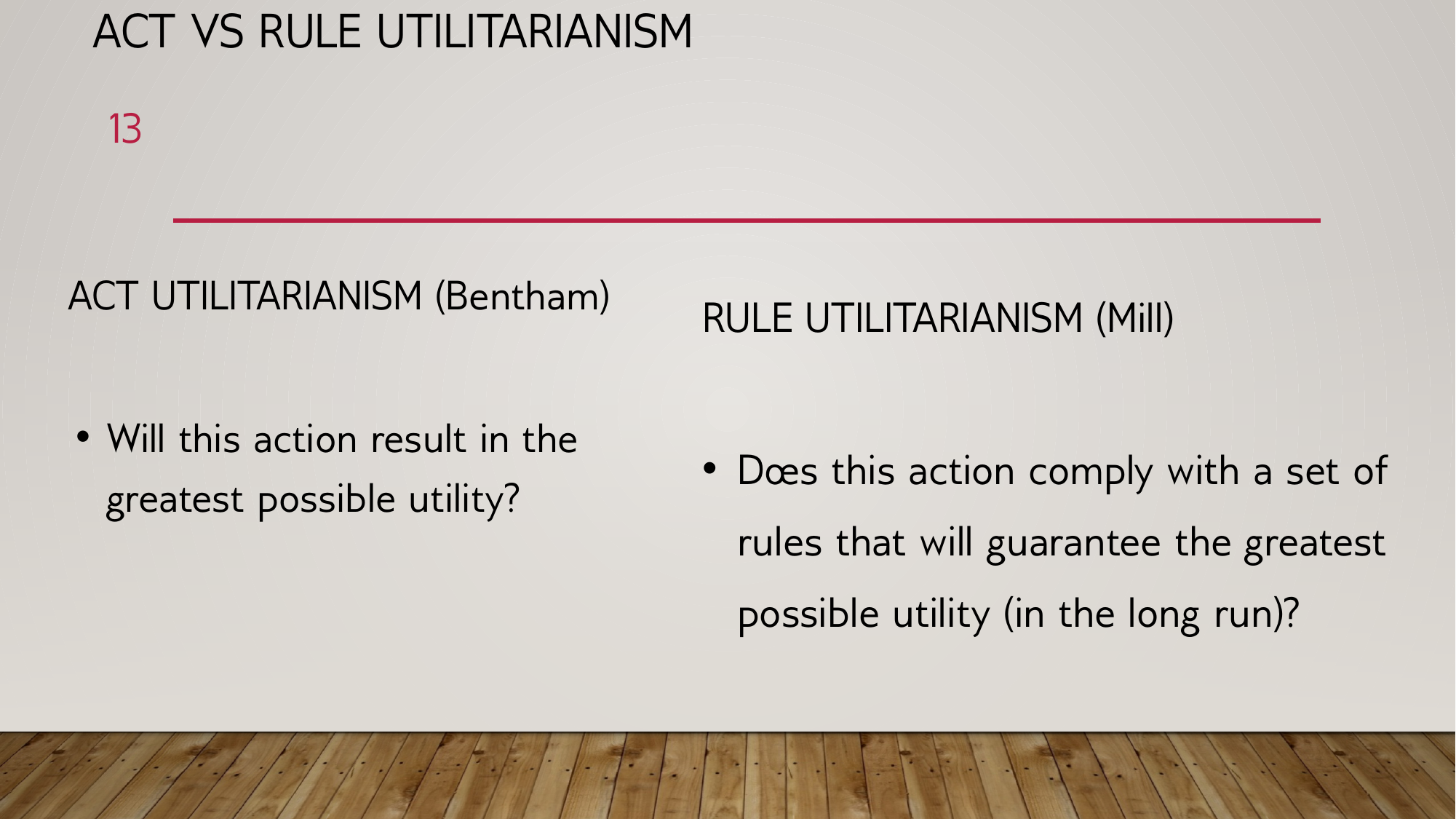

# Act vs Rule utilitarianism
13
ACT UTILITARIANISM (Bentham)

Will this action result in the greatest possible utility?

RULE UTILITARIANISM (Mill)

Does this action comply with a set of rules that will guarantee the greatest possible utility (in the long run)?